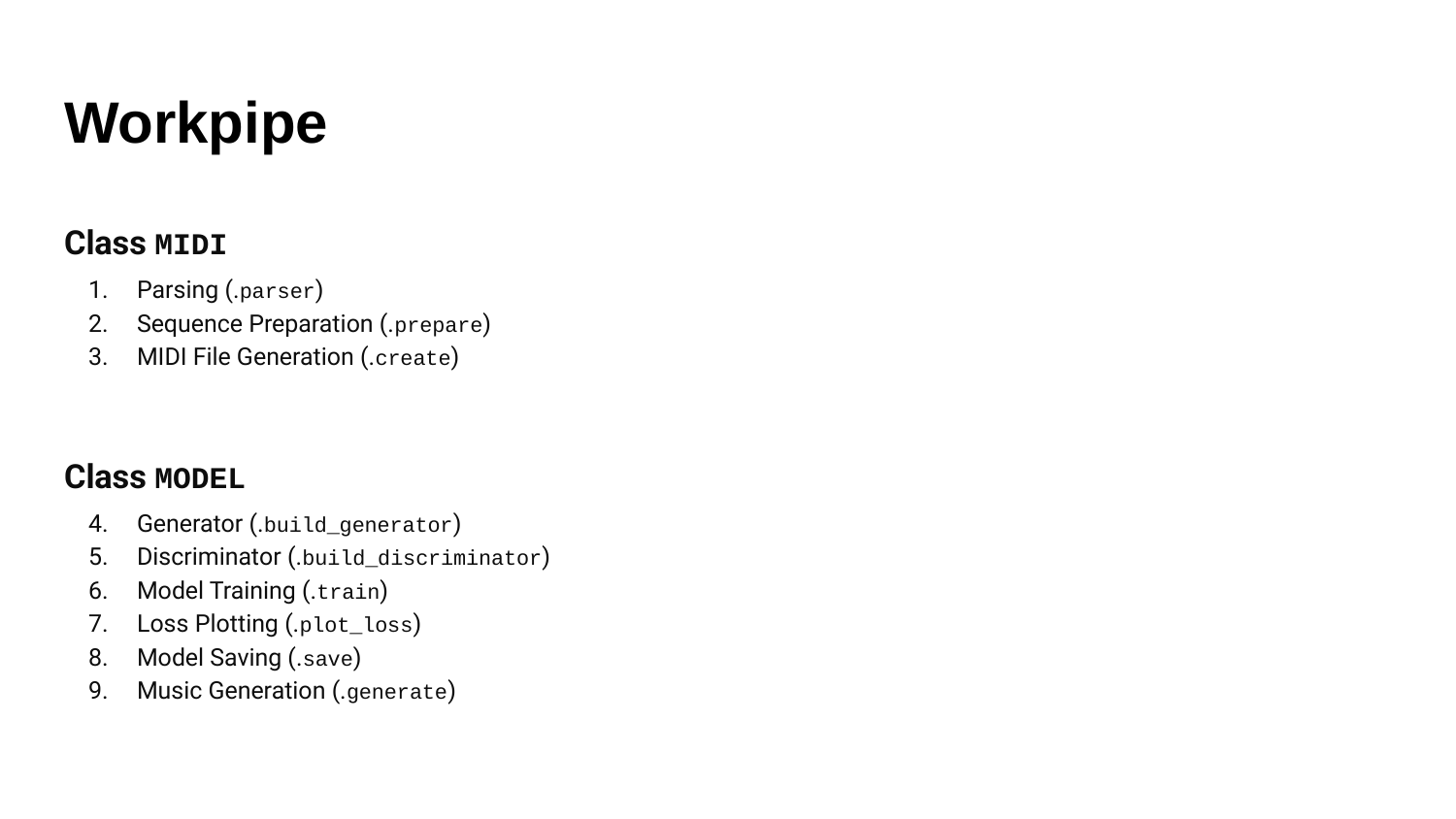

# Workpipe
Class MIDI
Parsing (.parser)
Sequence Preparation (.prepare)
MIDI File Generation (.create)

Class MODEL
Generator (.build_generator)
Discriminator (.build_discriminator)
Model Training (.train)
Loss Plotting (.plot_loss)
Model Saving (.save)
Music Generation (.generate)